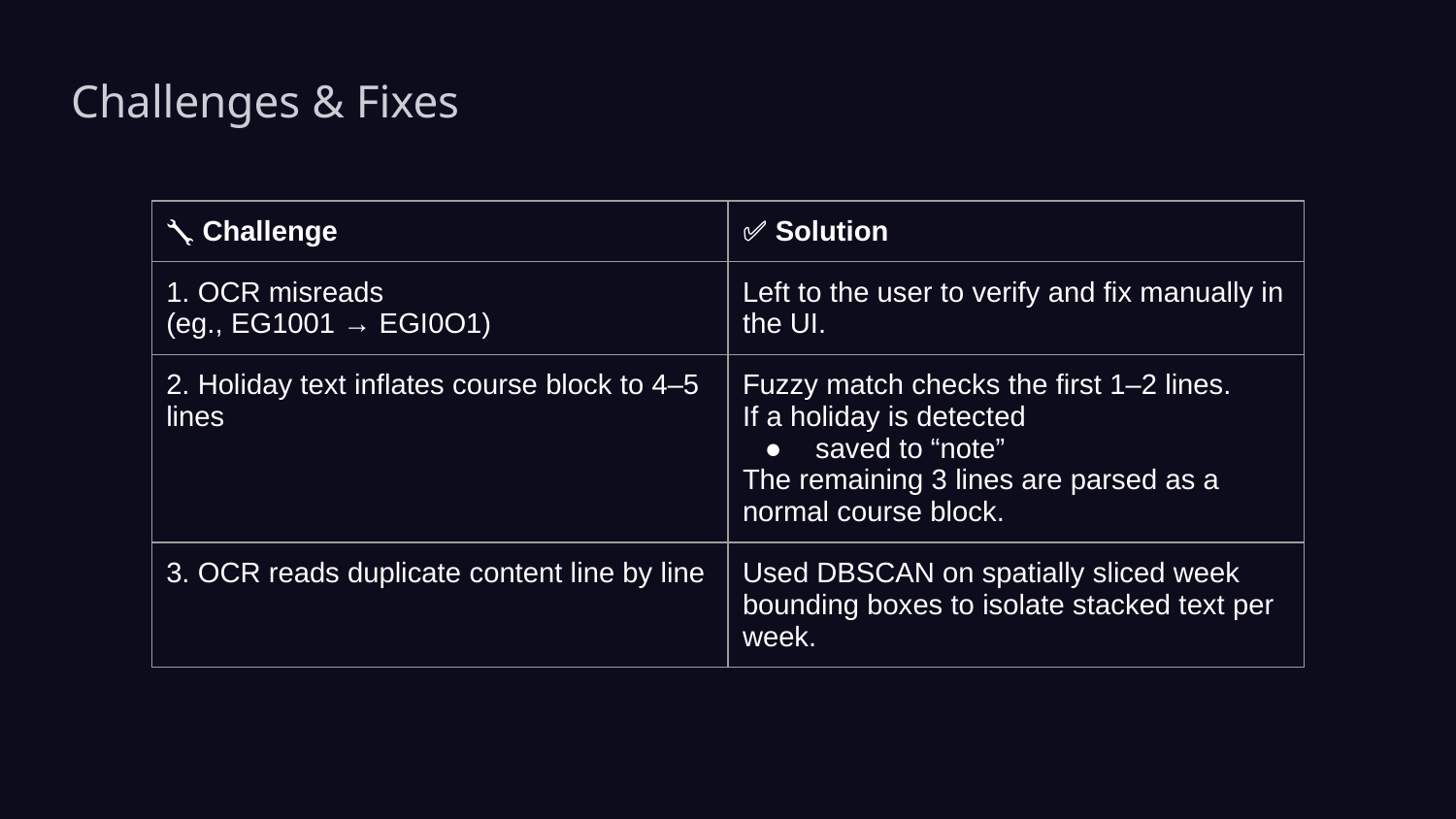

# Challenges & Fixes
| 🔧 Challenge | ✅ Solution |
| --- | --- |
| 1. OCR misreads (eg., EG1001 → EGI0O1) | Left to the user to verify and fix manually in the UI. |
| 2. Holiday text inflates course block to 4–5 lines | Fuzzy match checks the first 1–2 lines. If a holiday is detected saved to “note” The remaining 3 lines are parsed as a normal course block. |
| 3. OCR reads duplicate content line by line | Used DBSCAN on spatially sliced week bounding boxes to isolate stacked text per week. |